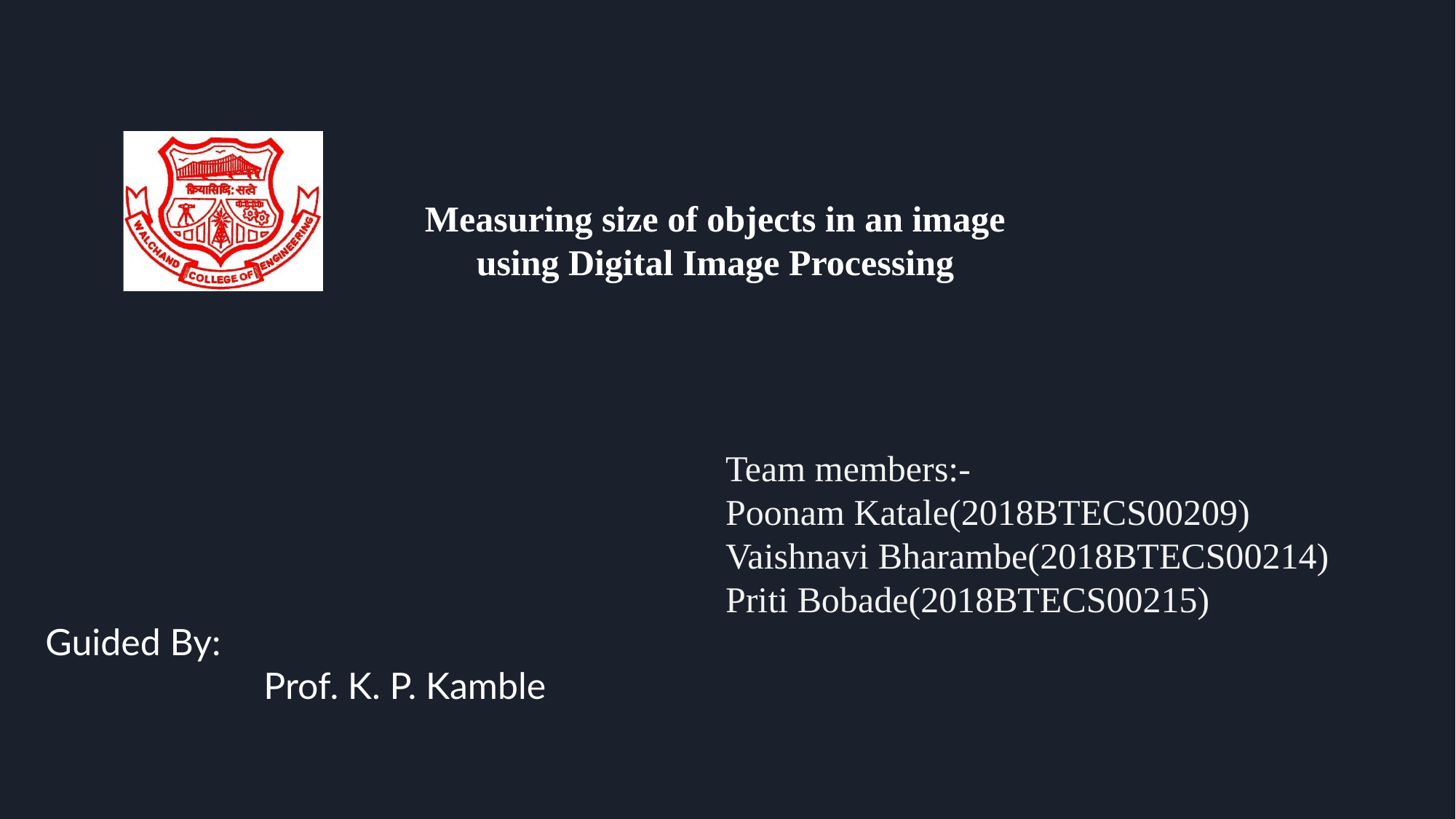

# Measuring size of objects in an image using Digital Image Processing

Team members:-
Poonam Katale(2018BTECS00209)
Vaishnavi Bharambe(2018BTECS00214)
Priti Bobade(2018BTECS00215)
Guided By:
		Prof. K. P. Kamble